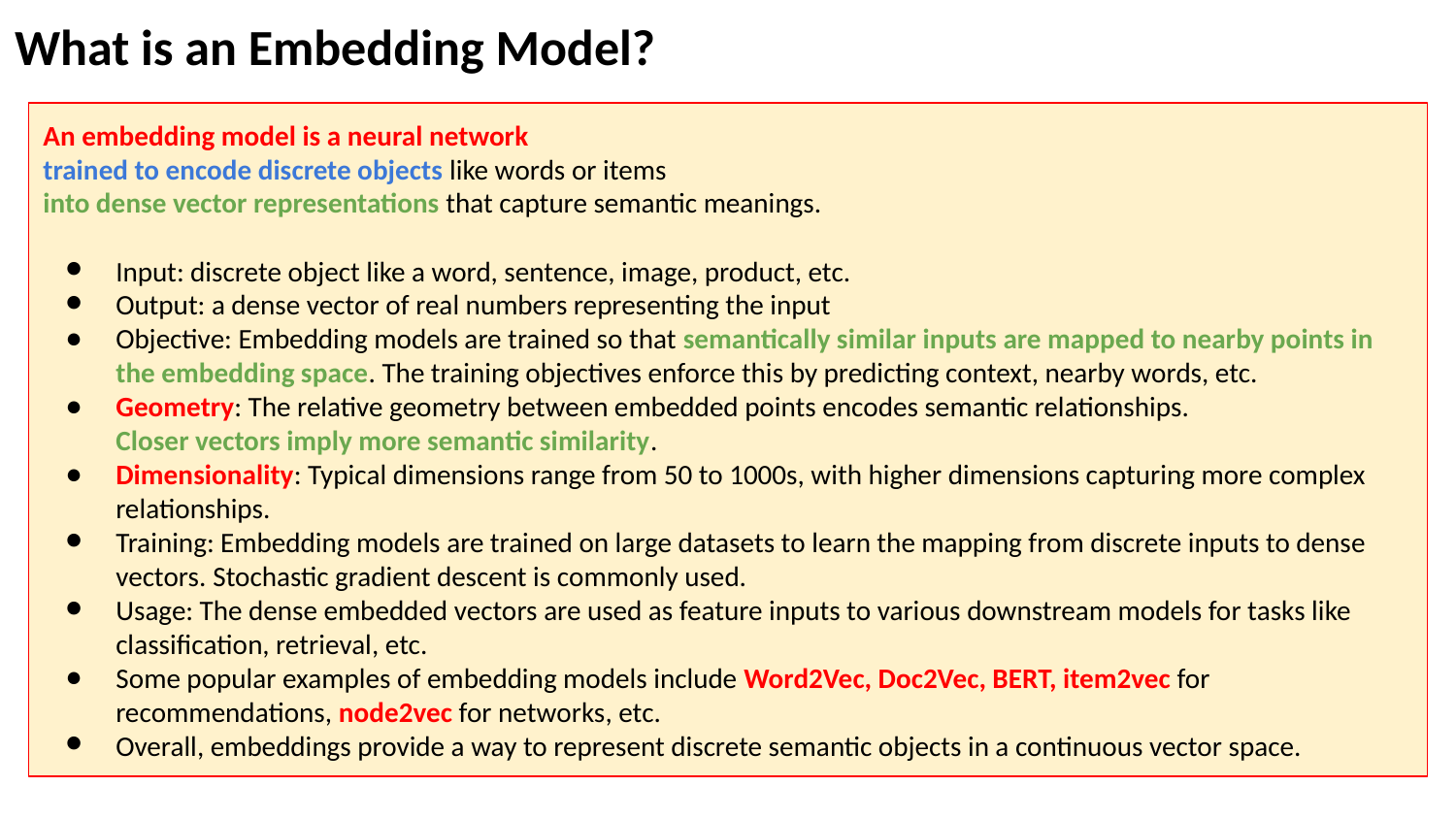

What is an Embedding Model?
An embedding model is a neural network
trained to encode discrete objects like words or items
into dense vector representations that capture semantic meanings.

Input: discrete object like a word, sentence, image, product, etc.
Output: a dense vector of real numbers representing the input
Objective: Embedding models are trained so that semantically similar inputs are mapped to nearby points in the embedding space. The training objectives enforce this by predicting context, nearby words, etc.
Geometry: The relative geometry between embedded points encodes semantic relationships.
Closer vectors imply more semantic similarity.
Dimensionality: Typical dimensions range from 50 to 1000s, with higher dimensions capturing more complex relationships.
Training: Embedding models are trained on large datasets to learn the mapping from discrete inputs to dense vectors. Stochastic gradient descent is commonly used.
Usage: The dense embedded vectors are used as feature inputs to various downstream models for tasks like classification, retrieval, etc.
Some popular examples of embedding models include Word2Vec, Doc2Vec, BERT, item2vec for recommendations, node2vec for networks, etc.
Overall, embeddings provide a way to represent discrete semantic objects in a continuous vector space.